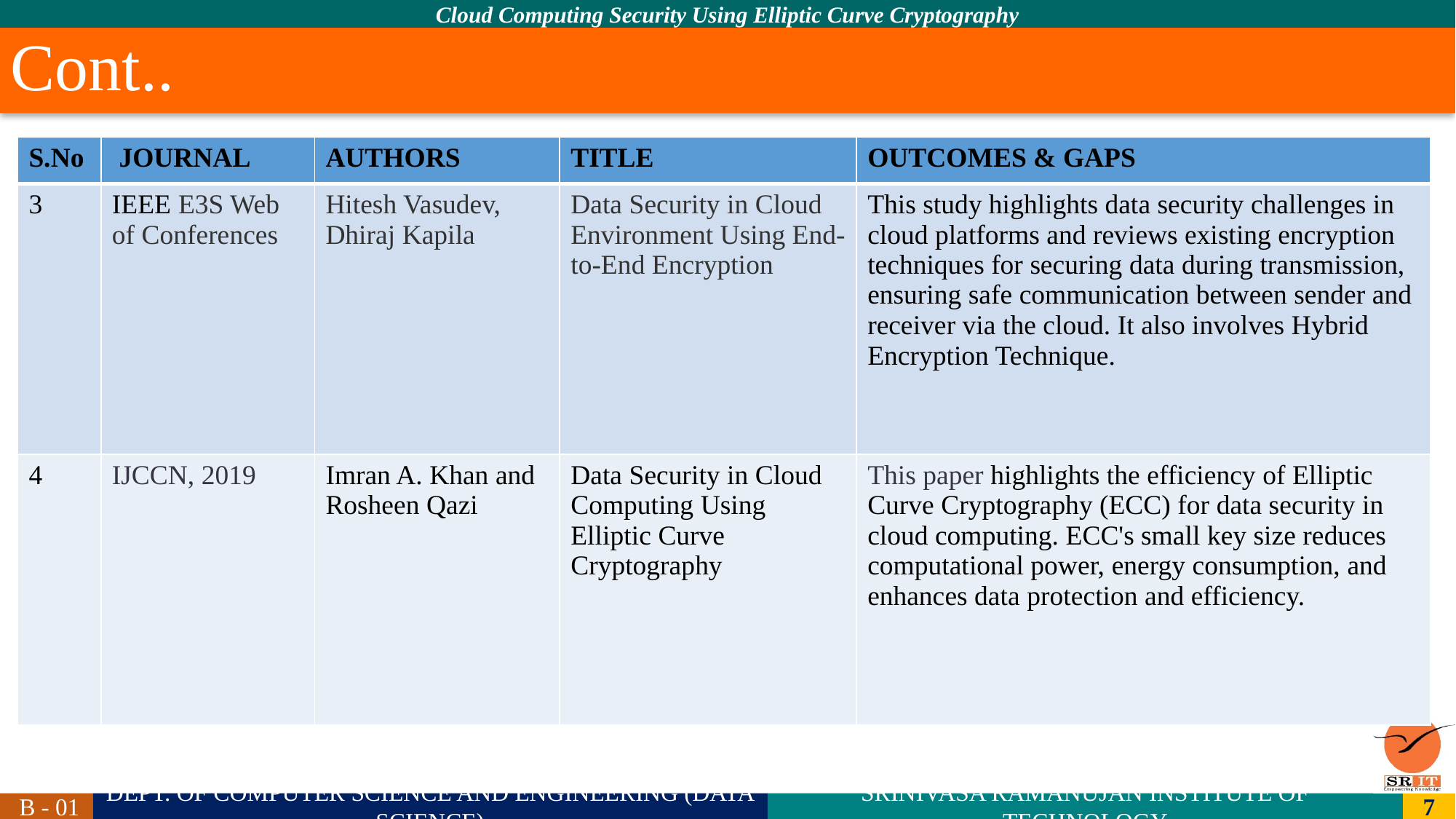

# Cont..
| S.No | JOURNAL | AUTHORS | TITLE | OUTCOMES & GAPS |
| --- | --- | --- | --- | --- |
| 3 | IEEE E3S Web of Conferences | Hitesh Vasudev, Dhiraj Kapila | Data Security in Cloud Environment Using End-to-End Encryption | This study highlights data security challenges in cloud platforms and reviews existing encryption techniques for securing data during transmission, ensuring safe communication between sender and receiver via the cloud. It also involves Hybrid Encryption Technique. |
| 4 | IJCCN, 2019 | Imran A. Khan and Rosheen Qazi | Data Security in Cloud Computing Using Elliptic Curve Cryptography | This paper highlights the efficiency of Elliptic Curve Cryptography (ECC) for data security in cloud computing. ECC's small key size reduces computational power, energy consumption, and enhances data protection and efficiency. |